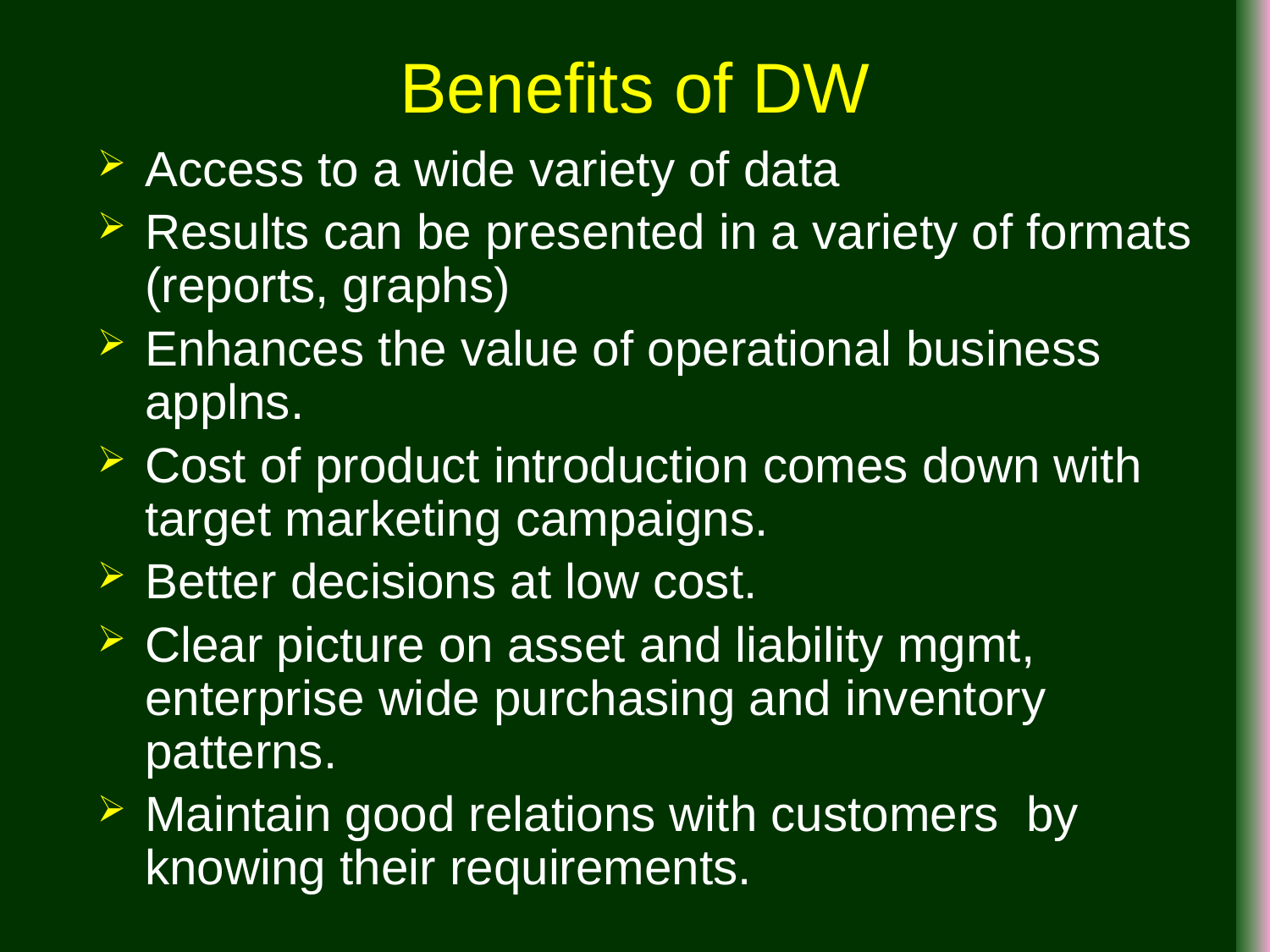

# Benefits of DW
Access to a wide variety of data
Results can be presented in a variety of formats (reports, graphs)
Enhances the value of operational business applns.
Cost of product introduction comes down with target marketing campaigns.
Better decisions at low cost.
Clear picture on asset and liability mgmt, enterprise wide purchasing and inventory patterns.
Maintain good relations with customers  by knowing their requirements.